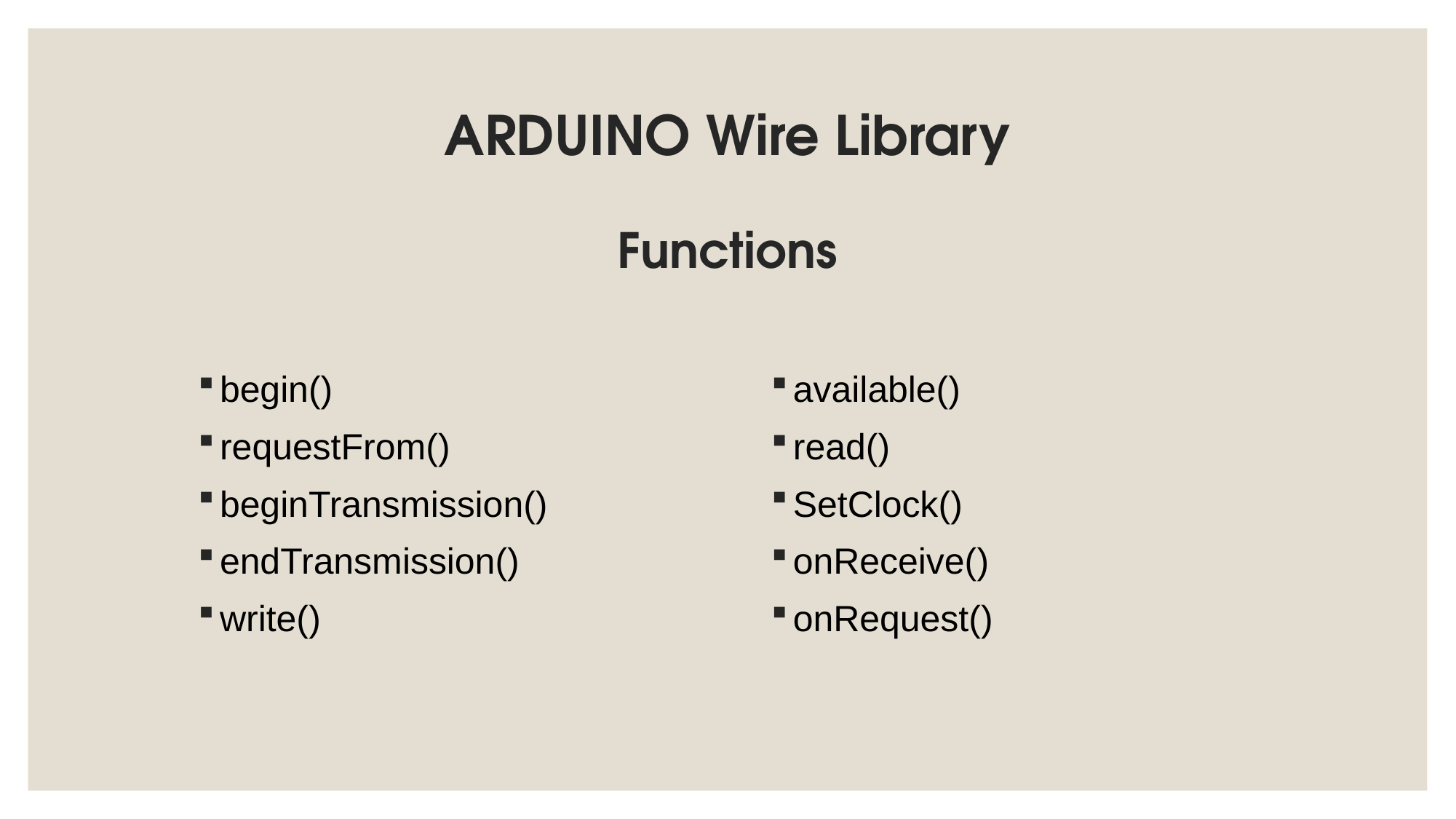

# ARDUINO Wire Library Functions
begin()
requestFrom()
beginTransmission()
endTransmission()
write()

available()
read()
SetClock()
onReceive()
onRequest()